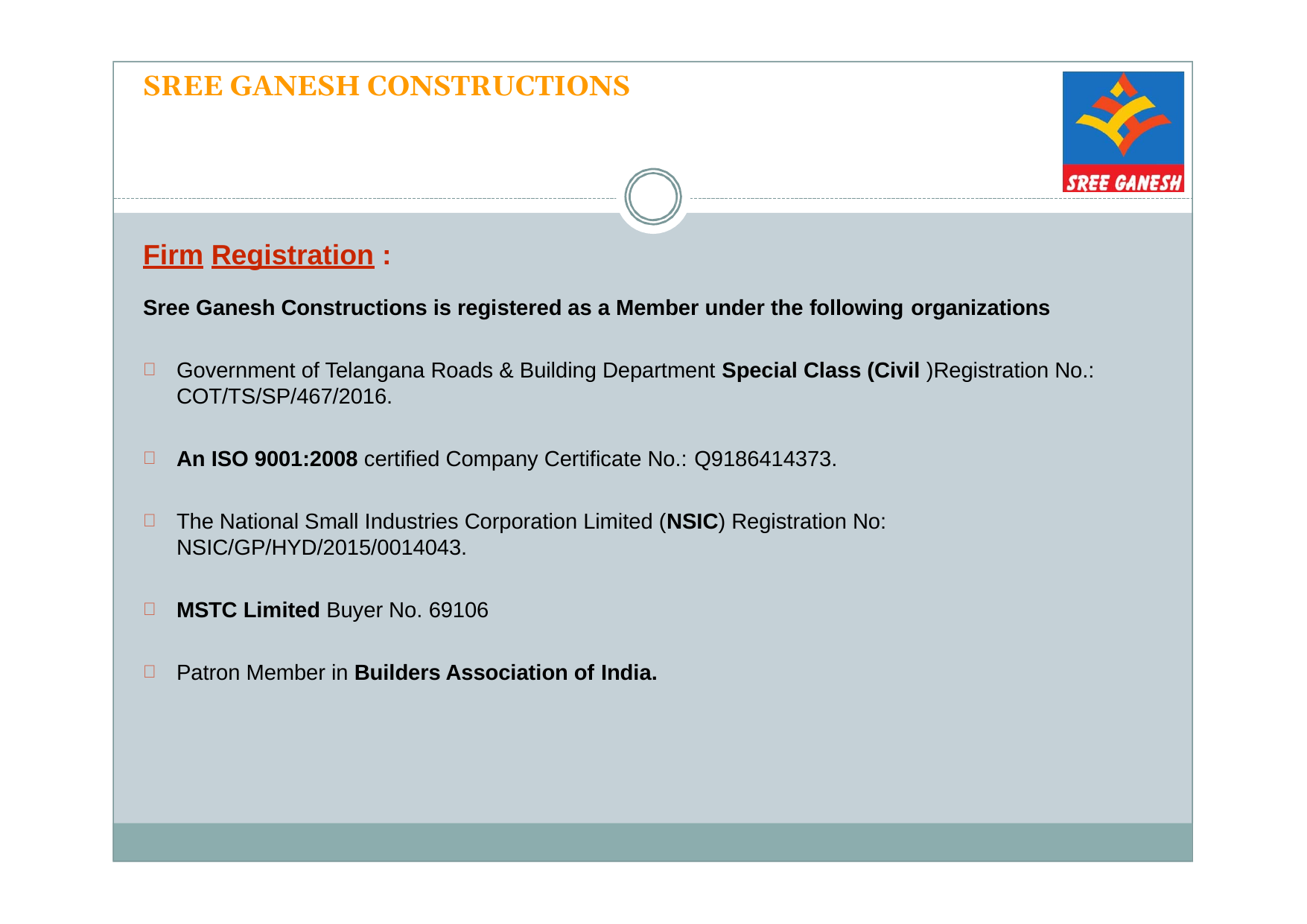

# SREE GANESH CONSTRUCTIONS

Firm Registration :
Sree Ganesh Constructions is registered as a Member under the following organizations

Government of Telangana Roads & Building Department Special Class (Civil )Registration No.:  COT/TS/SP/467/2016.

An ISO 9001:2008 certified Company Certificate No.: Q9186414373.

The National Small Industries Corporation Limited (NSIC) Registration No:  NSIC/GP/HYD/2015/0014043.

MSTC Limited Buyer No. 69106

Patron Member in Builders Association of India.